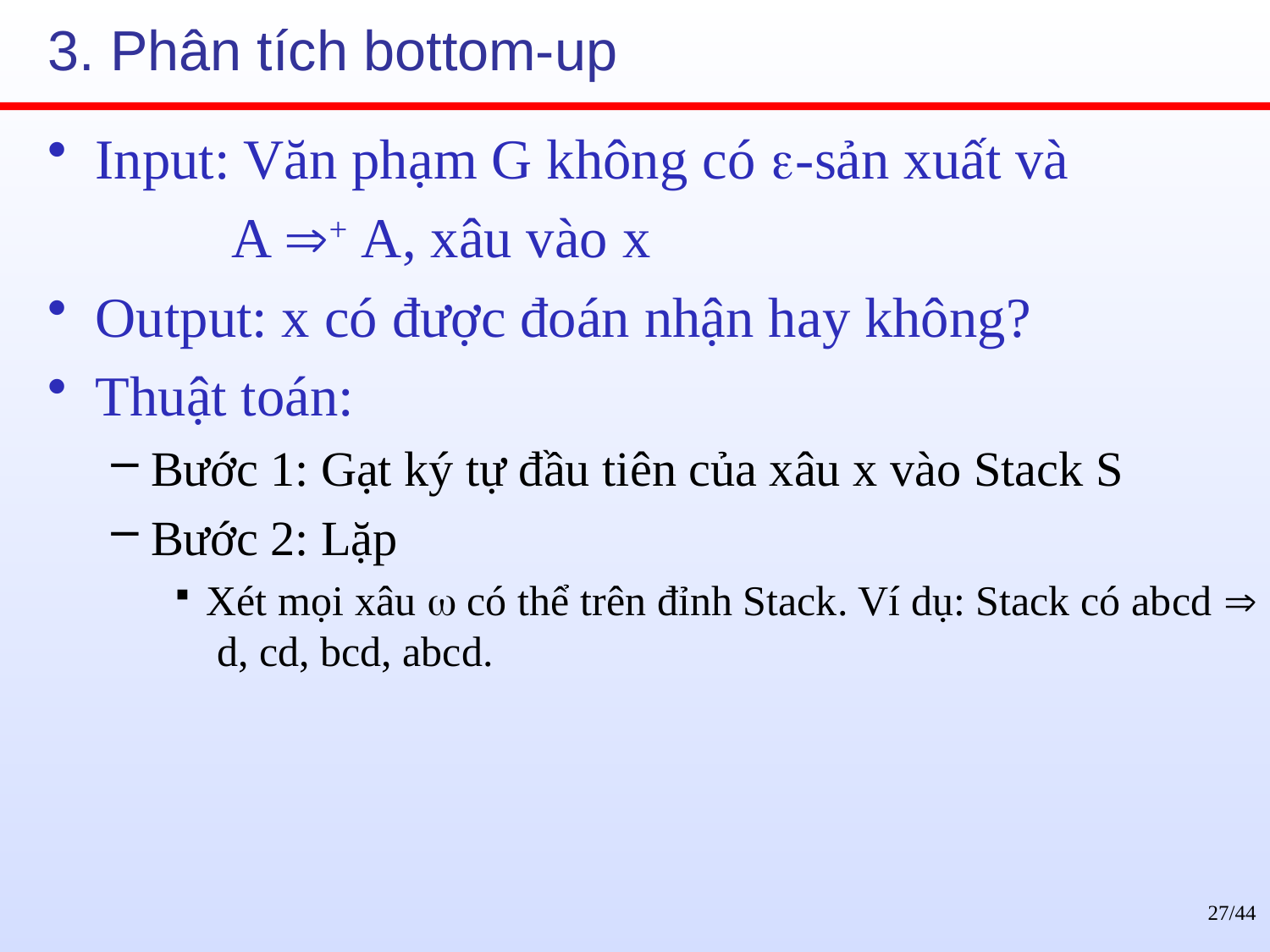

# 3. Phân tích bottom-up
Input: Văn phạm G không có ε-sản xuất và
             A ⇒+ A, xâu vào x
Output: x có được đoán nhận hay không?
Thuật toán:
Bước 1: Gạt ký tự đầu tiên của xâu x vào Stack S
Bước 2: Lặp
Xét mọi xâu ω có thể trên đỉnh Stack. Ví dụ: Stack có abcd ⇒  d, cd, bcd, abcd.